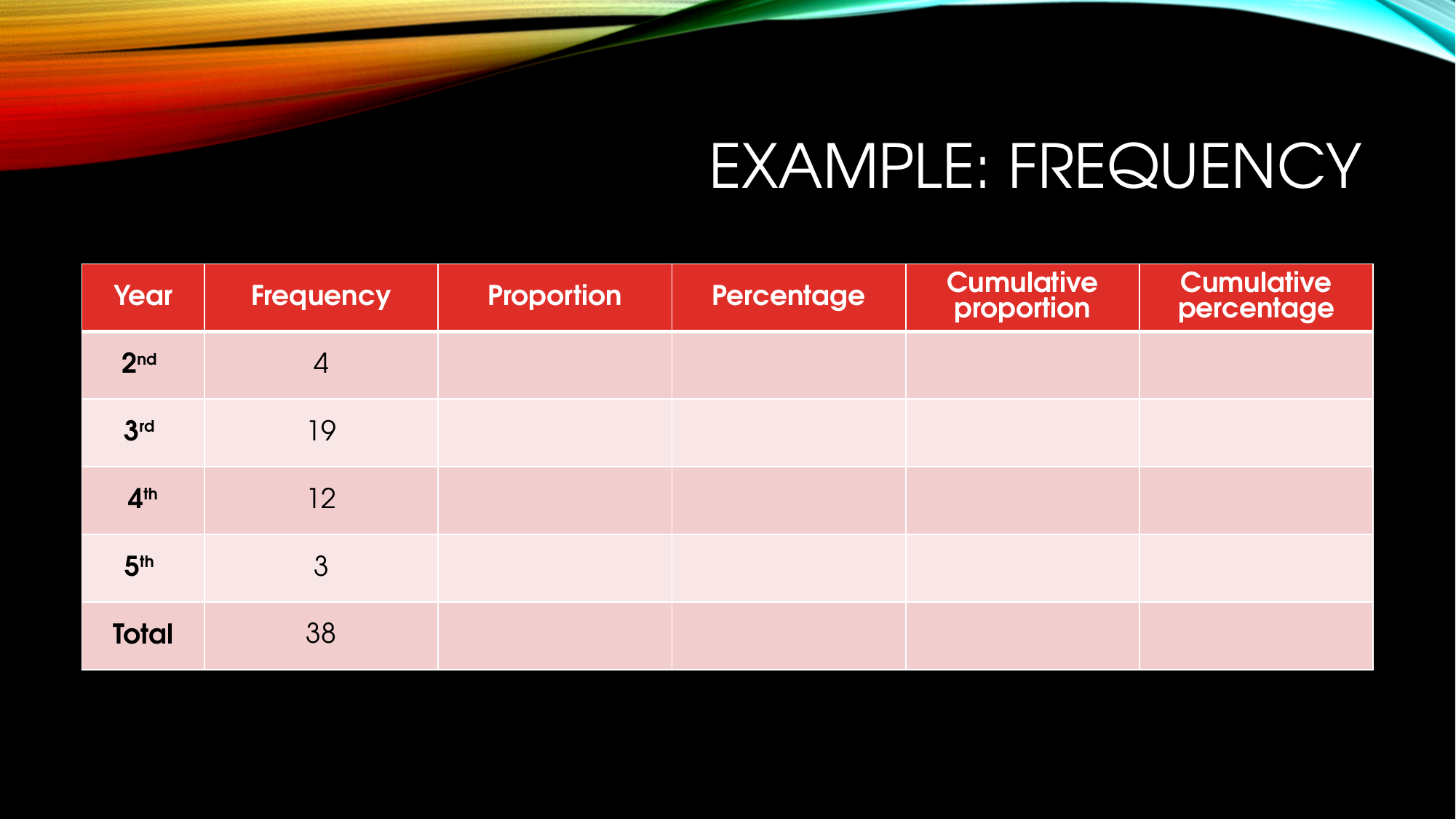

# Example: frequency
| Year | Frequency | Proportion | Percentage | Cumulative proportion | Cumulative percentage |
| --- | --- | --- | --- | --- | --- |
| 2nd | 4 |  |  |  |  |
| 3rd | 19 |  |  |  |  |
| 4th | 12 |  |  |  |  |
| 5th | 3 |  |  |  |  |
| Total | 38 |  |  |  |  |